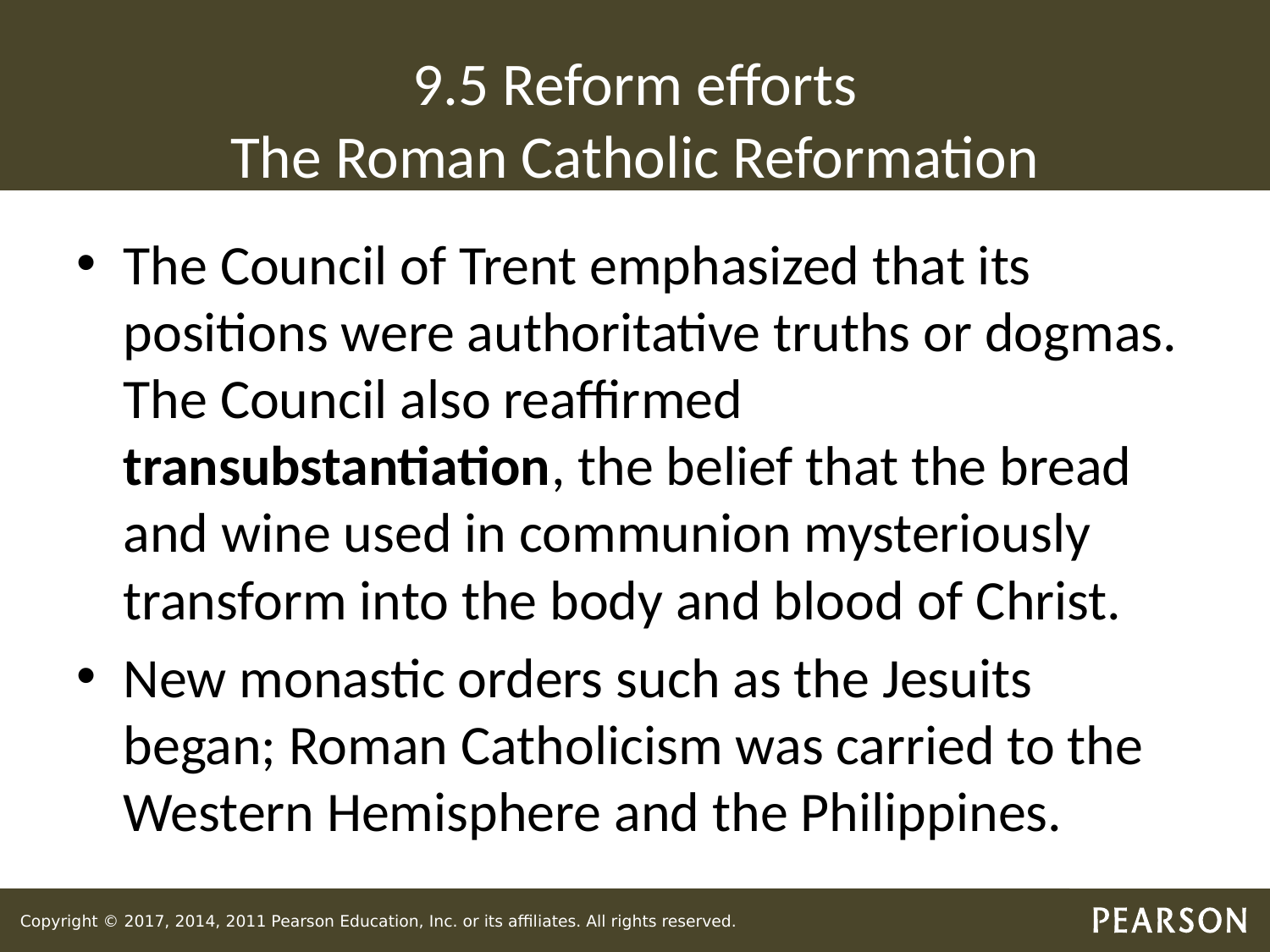

# 9.5 Reform efforts The Roman Catholic Reformation
The Council of Trent emphasized that its positions were authoritative truths or dogmas. The Council also reaffirmed transubstantiation, the belief that the bread and wine used in communion mysteriously transform into the body and blood of Christ.
New monastic orders such as the Jesuits began; Roman Catholicism was carried to the Western Hemisphere and the Philippines.